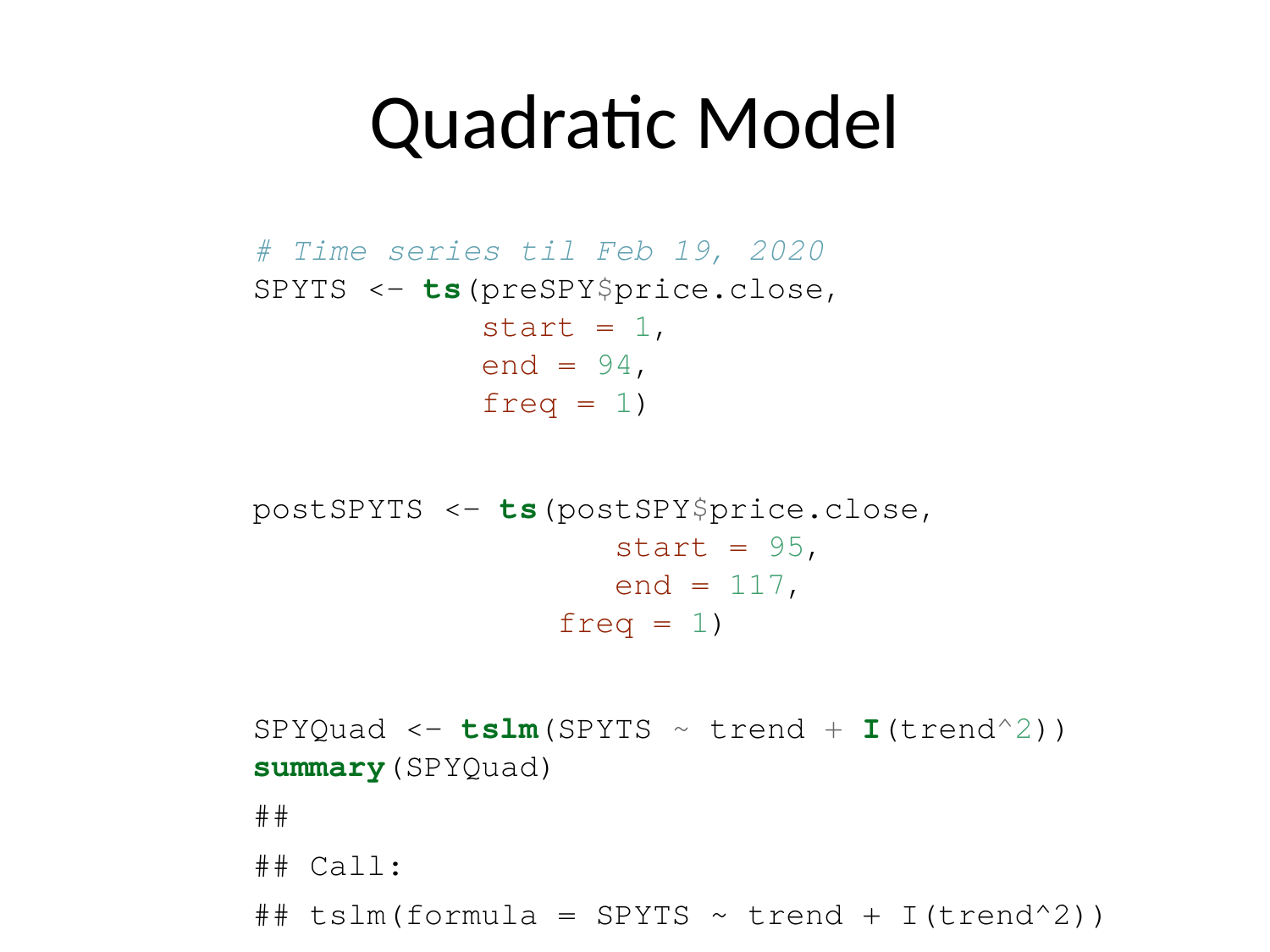

# Quadratic Model
# Time series til Feb 19, 2020 SPYTS <- ts(preSPY$price.close, start = 1, end = 94, freq = 1) postSPYTS <- ts(postSPY$price.close, start = 95, end = 117, freq = 1) SPYQuad <- tslm(SPYTS ~ trend + I(trend^2)) summary(SPYQuad)
##
## Call:
## tslm(formula = SPYTS ~ trend + I(trend^2))
##
## Residuals:
##    Min     1Q Median     3Q    Max
## -9.400 -0.852  0.651  1.483  4.217
##
## Coefficients:
##               Estimate Std. Error t value            Pr(>|t|)
## (Intercept) 292.641126   0.778422  375.94 <0.0000000000000002 ***
## trend         0.572657   0.037821   15.14 <0.0000000000000002 ***
## I(trend^2)   -0.001260   0.000386   -3.27              0.0015 **
## ---
## Signif. codes:  0 '***' 0.001 '**' 0.01 '*' 0.05 '.' 0.1 ' ' 1
##
## Residual standard error: 2.46 on 91 degrees of freedom
## Multiple R-squared:  0.963,  Adjusted R-squared:  0.962
## F-statistic: 1.18e+03 on 2 and 91 DF,  p-value: <0.0000000000000002